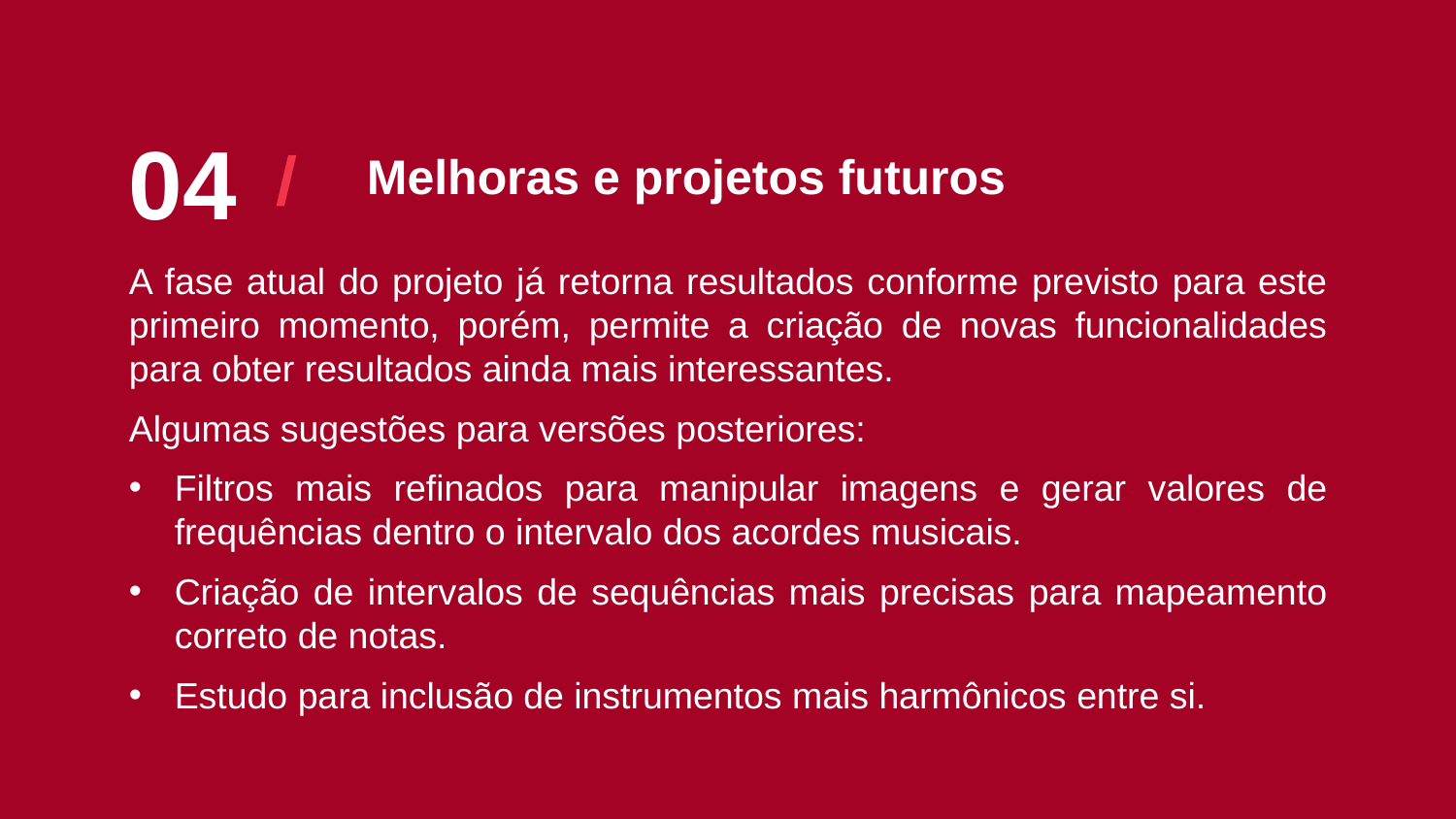

04
# Melhoras e projetos futuros

A fase atual do projeto já retorna resultados conforme previsto para este primeiro momento, porém, permite a criação de novas funcionalidades para obter resultados ainda mais interessantes.
Algumas sugestões para versões posteriores:
Filtros mais refinados para manipular imagens e gerar valores de frequências dentro o intervalo dos acordes musicais.
Criação de intervalos de sequências mais precisas para mapeamento correto de notas.
Estudo para inclusão de instrumentos mais harmônicos entre si.